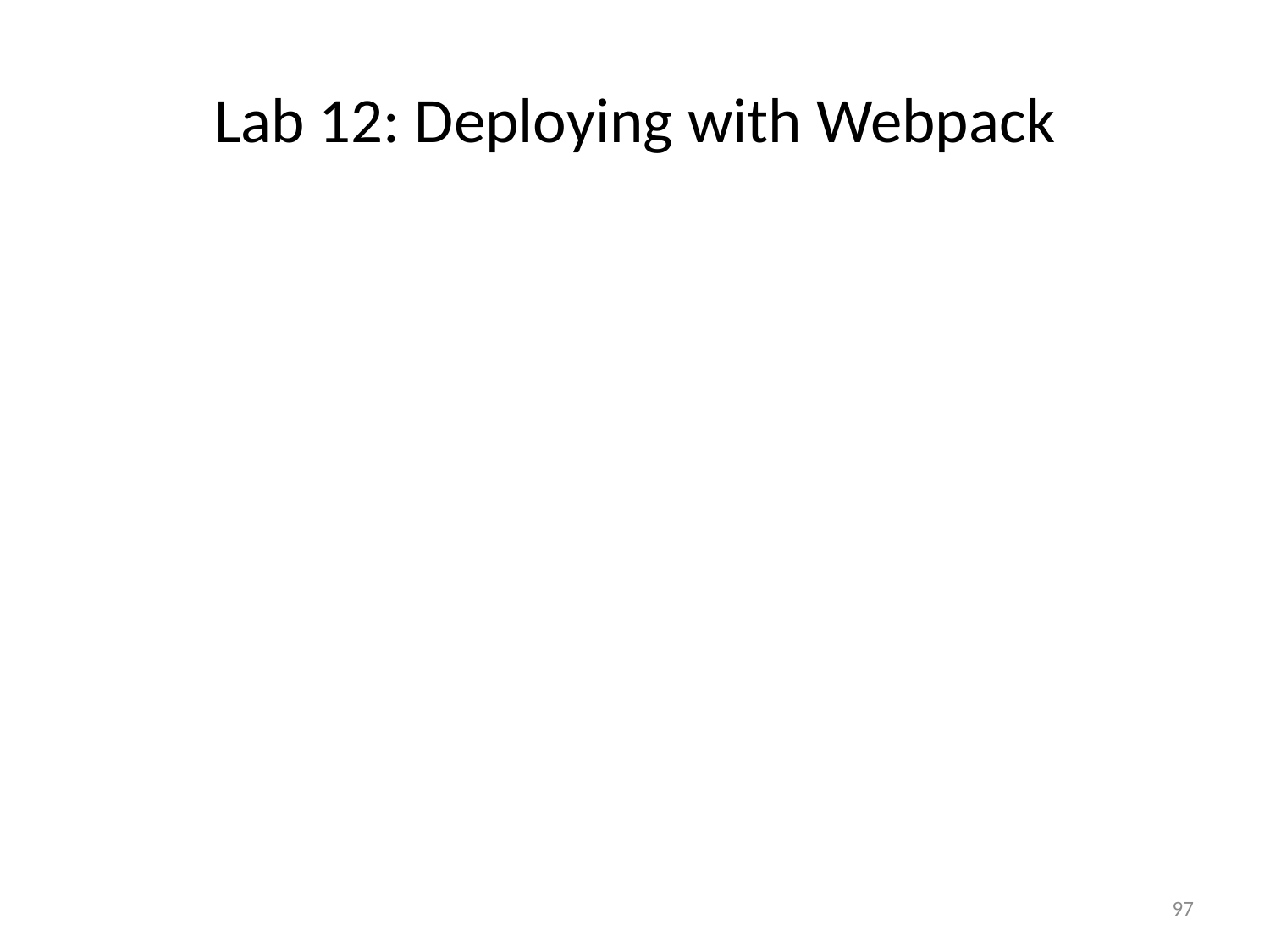

# Lab 12: Deploying with Webpack

97